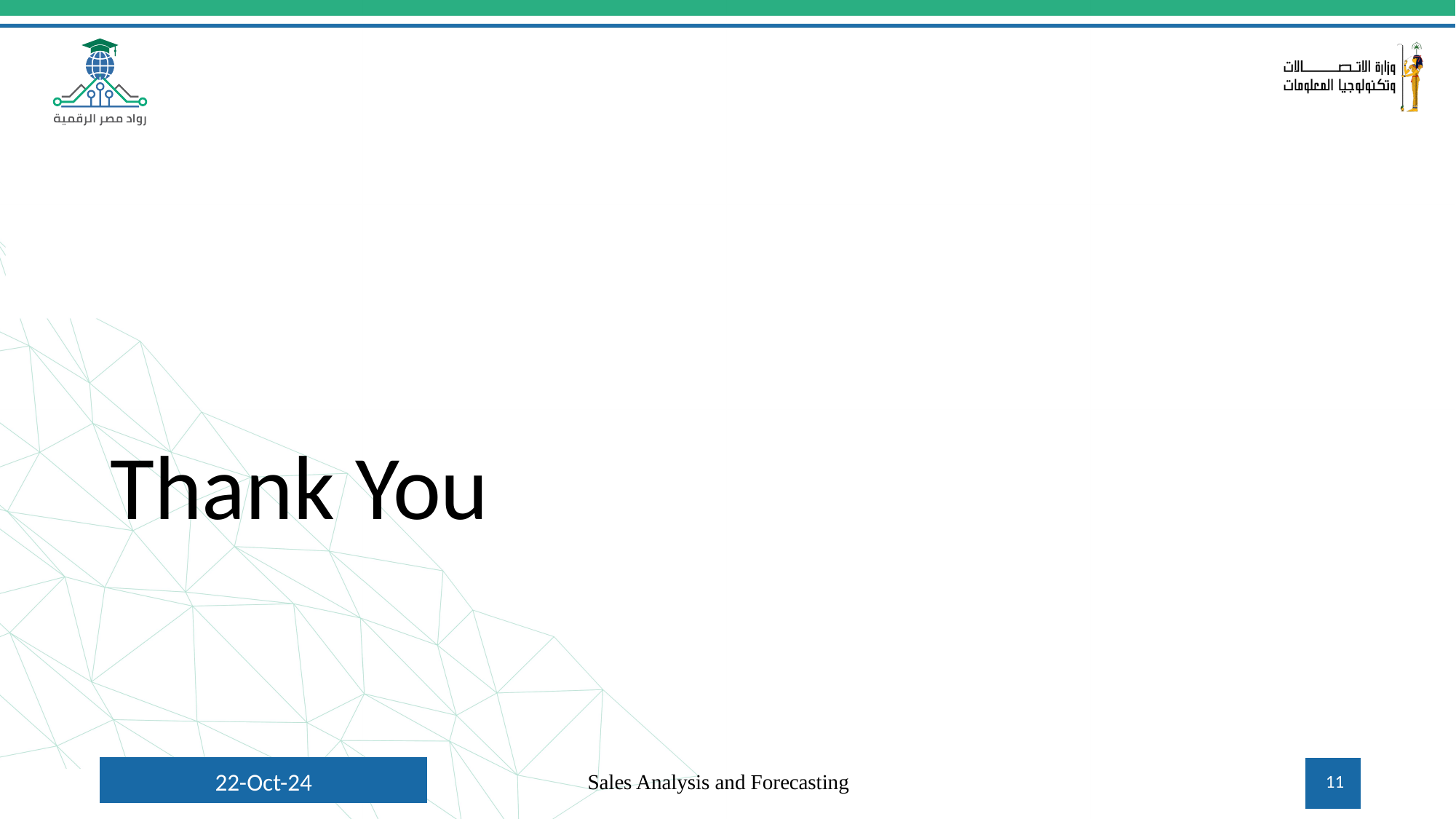

# Thank You
22-Oct-24
Sales Analysis and Forecasting
11